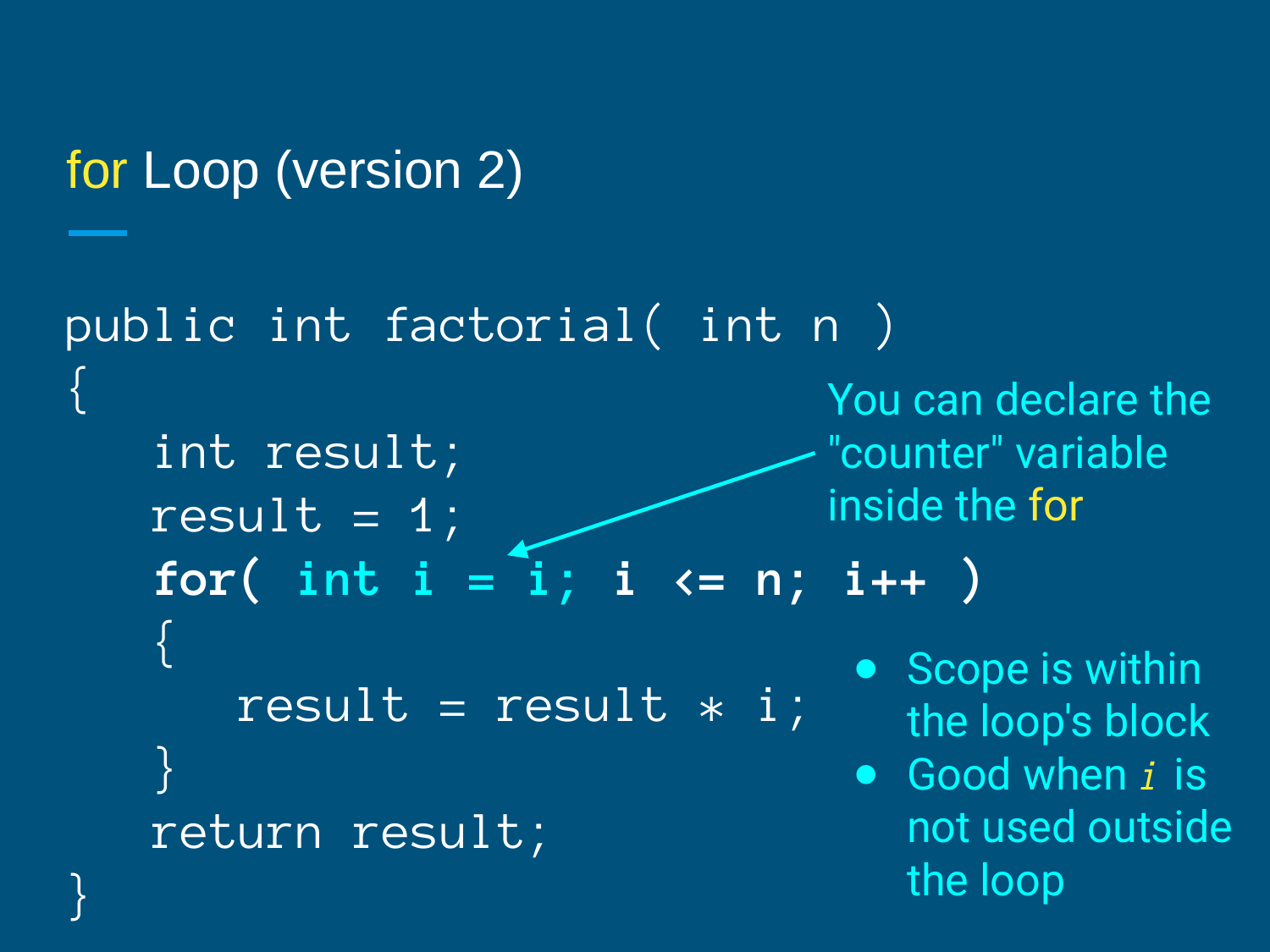

# for Loop (version 2)
public int factorial( int n )
{
   int result;
   result = 1;
   for( int i = i; i <= n; i++ )
   {
      result = result * i;
   }
   return result;
}
You can declare the "counter" variable inside the for
Scope is within the loop's block
Good when i is not used outside the loop